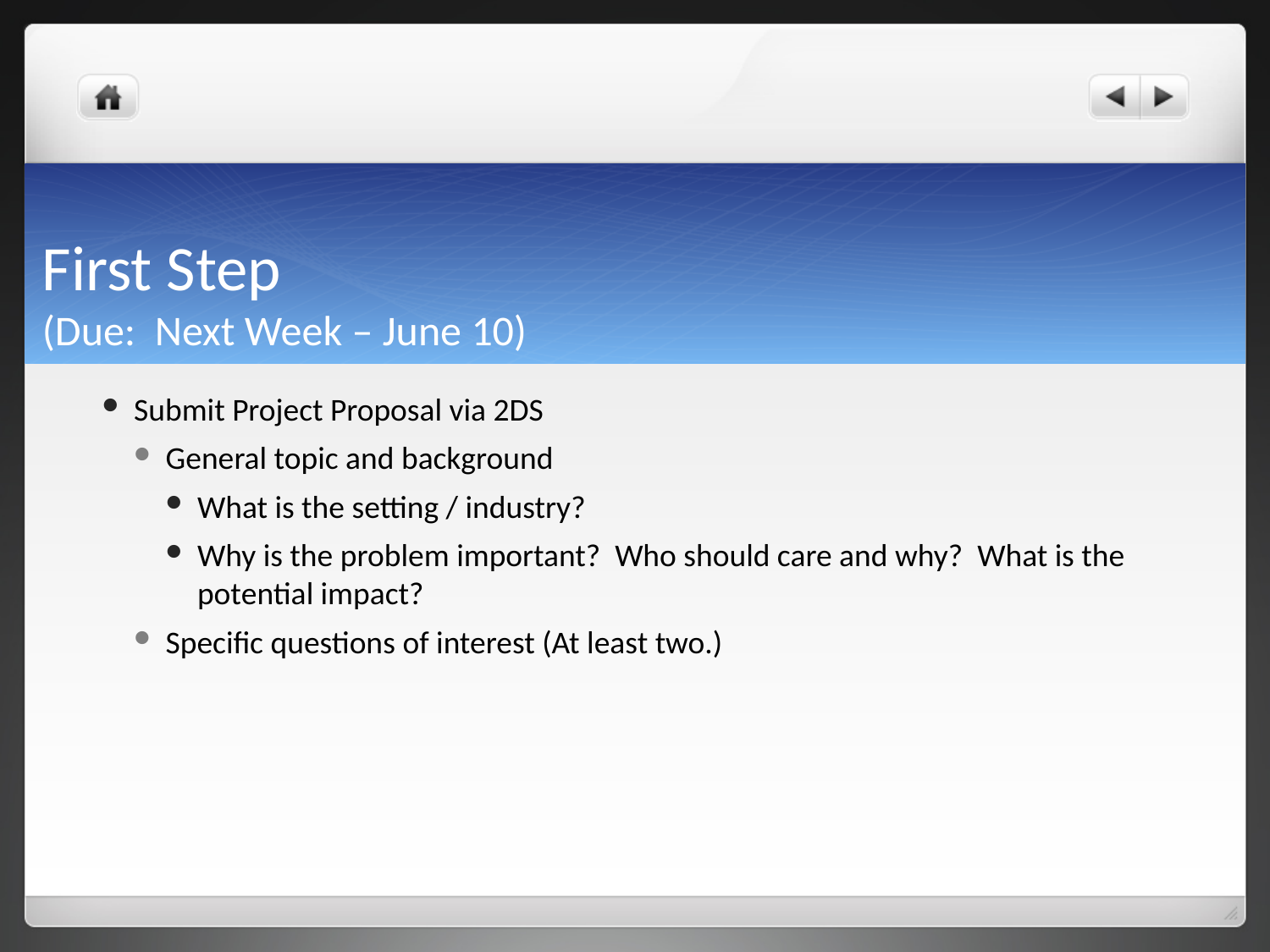

# First Step (Due:  Next Week – June 10)
Submit Project Proposal via 2DS
General topic and background
What is the setting / industry?
Why is the problem important?  Who should care and why?  What is the potential impact?
Specific questions of interest (At least two.)